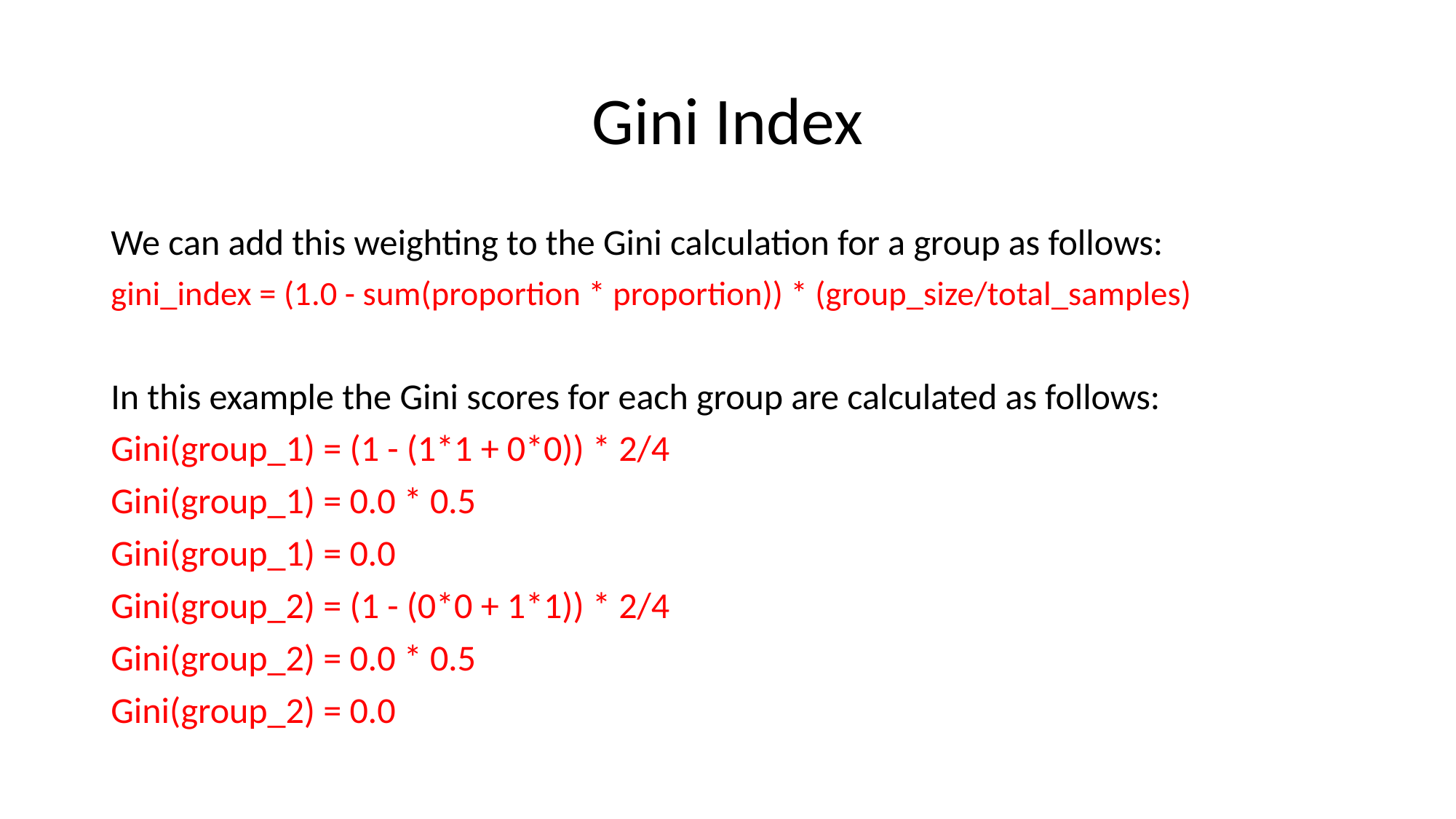

# Gini Index
We can add this weighting to the Gini calculation for a group as follows:
gini_index = (1.0 - sum(proportion * proportion)) * (group_size/total_samples)

In this example the Gini scores for each group are calculated as follows:
Gini(group_1) = (1 - (1*1 + 0*0)) * 2/4
Gini(group_1) = 0.0 * 0.5
Gini(group_1) = 0.0
Gini(group_2) = (1 - (0*0 + 1*1)) * 2/4
Gini(group_2) = 0.0 * 0.5
Gini(group_2) = 0.0